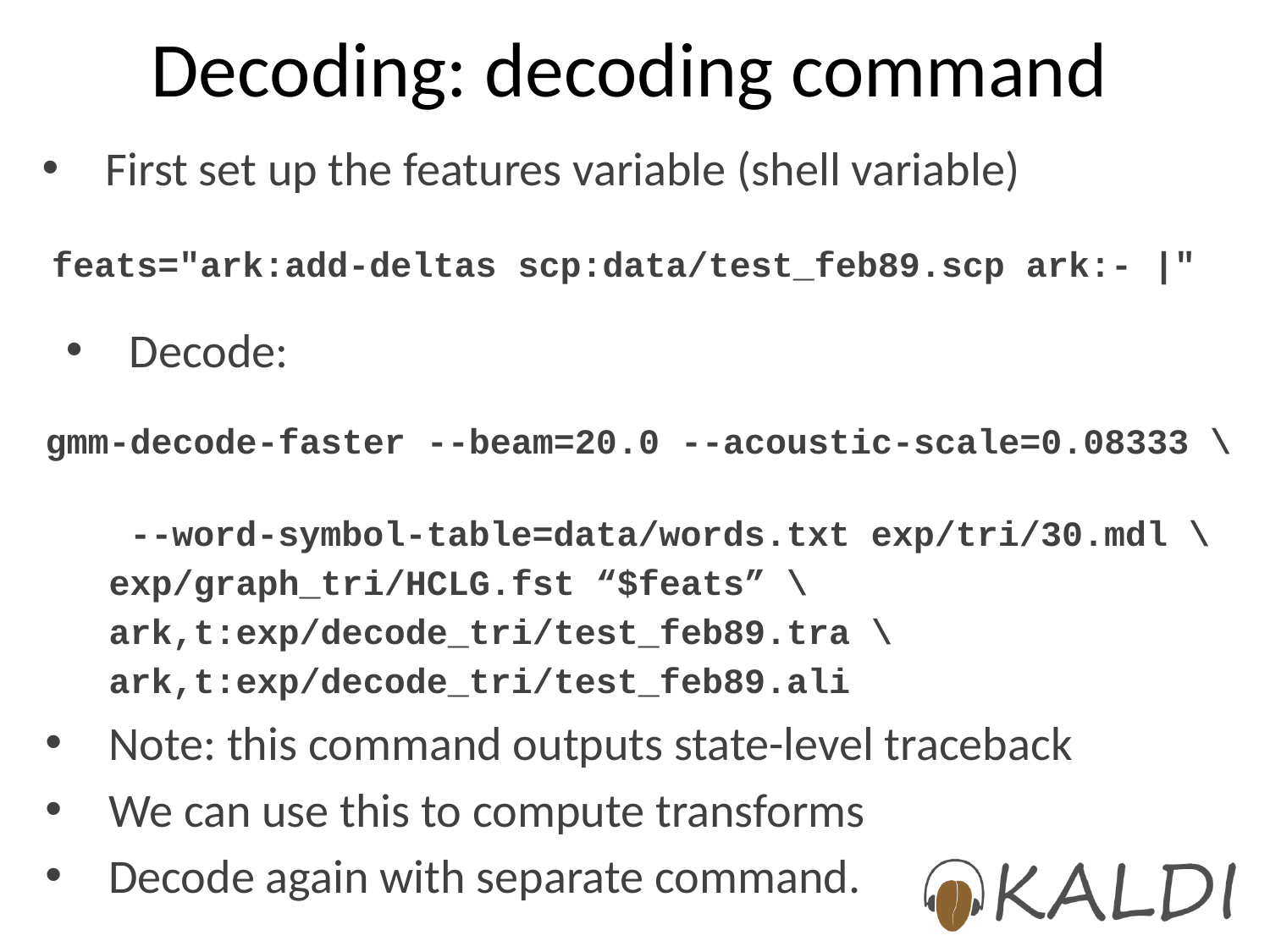

# Decoding: decoding command
First set up the features variable (shell variable)
feats="ark:add-deltas scp:data/test_feb89.scp ark:- |"
Decode:
gmm-decode-faster --beam=20.0 --acoustic-scale=0.08333 \
    --word-symbol-table=data/words.txt exp/tri/30.mdl \
   exp/graph_tri/HCLG.fst “$feats” \
   ark,t:exp/decode_tri/test_feb89.tra \
   ark,t:exp/decode_tri/test_feb89.ali
Note: this command outputs state-level traceback
We can use this to compute transforms
Decode again with separate command.